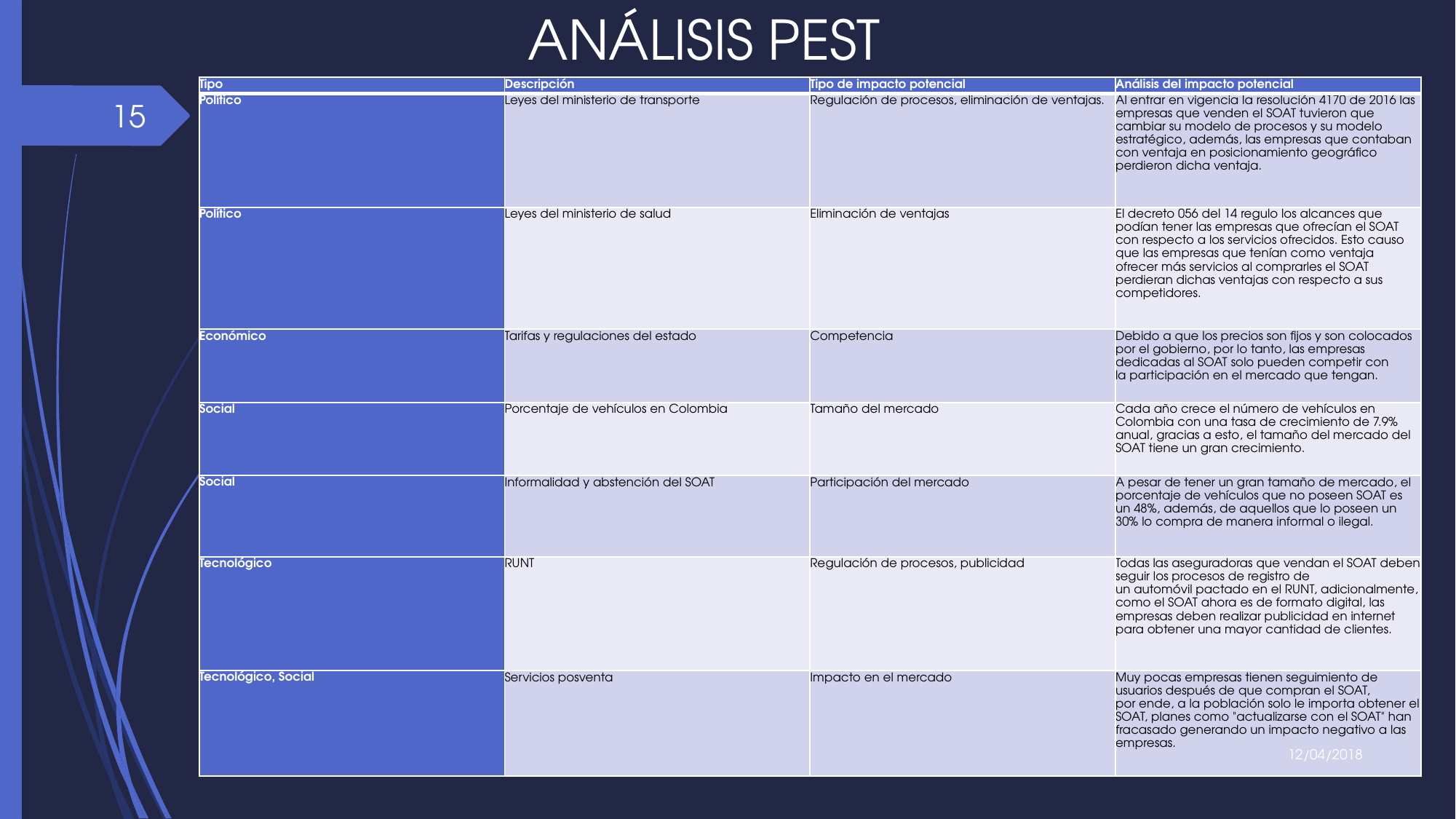

ANÁLISIS PEST
| Tipo | Descripción | Tipo de impacto potencial | Análisis del impacto potencial |
| --- | --- | --- | --- |
| Político | Leyes del ministerio de transporte | Regulación de procesos, eliminación de ventajas. | Al entrar en vigencia la resolución 4170 de 2016 las empresas que venden el SOAT tuvieron que cambiar su modelo de procesos y su modelo estratégico, además, las empresas que contaban con ventaja en posicionamiento geográfico perdieron dicha ventaja. |
| Político | Leyes del ministerio de salud | Eliminación de ventajas | El decreto 056 del 14 regulo los alcances que podían tener las empresas que ofrecían el SOAT con respecto a los servicios ofrecidos. Esto causo que las empresas que tenían como ventaja ofrecer más servicios al comprarles el SOAT perdieran dichas ventajas con respecto a sus competidores. |
| Económico | Tarifas y regulaciones del estado | Competencia | Debido a que los precios son fijos y son colocados por el gobierno, por lo tanto, las empresas dedicadas al SOAT solo pueden competir con la participación en el mercado que tengan. |
| Social | Porcentaje de vehículos en Colombia | Tamaño del mercado | Cada año crece el número de vehículos en Colombia con una tasa de crecimiento de 7.9% anual, gracias a esto, el tamaño del mercado del SOAT tiene un gran crecimiento. |
| Social | Informalidad y abstención del SOAT | Participación del mercado | A pesar de tener un gran tamaño de mercado, el porcentaje de vehículos que no poseen SOAT es un 48%, además, de aquellos que lo poseen un 30% lo compra de manera informal o ilegal. |
| Tecnológico | RUNT | Regulación de procesos, publicidad | Todas las aseguradoras que vendan el SOAT deben seguir los procesos de registro de un automóvil pactado en el RUNT, adicionalmente, como el SOAT ahora es de formato digital, las empresas deben realizar publicidad en internet para obtener una mayor cantidad de clientes. |
| Tecnológico, Social | Servicios posventa | Impacto en el mercado | Muy pocas empresas tienen seguimiento de usuarios después de que compran el SOAT, por ende, a la población solo le importa obtener el SOAT, planes como "actualizarse con el SOAT" han fracasado generando un impacto negativo a las empresas. |
15
12/04/2018